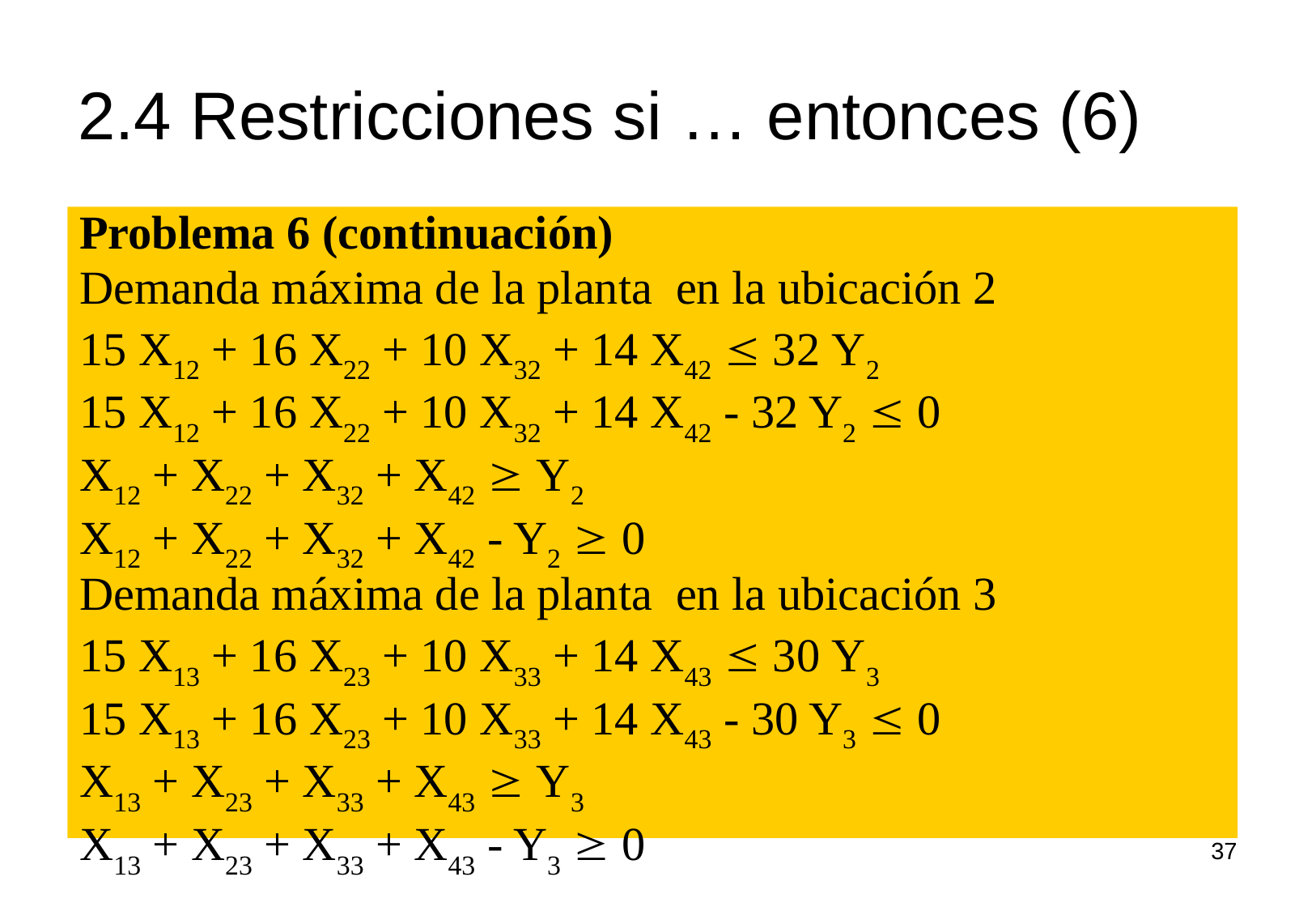

# 2.4 Restricciones si … entonces (6)
Problema 6 (continuación)
Demanda máxima de la planta  en la ubicación 2
15 X12 + 16 X22 + 10 X32 + 14 X42 ≤ 32 Y2
15 X12 + 16 X22 + 10 X32 + 14 X42 - 32 Y2 ≤ 0
X12 + X22 + X32 + X42 ≥ Y2
X12 + X22 + X32 + X42 - Y2 ≥ 0
Demanda máxima de la planta  en la ubicación 3
15 X13 + 16 X23 + 10 X33 + 14 X43 ≤ 30 Y3
15 X13 + 16 X23 + 10 X33 + 14 X43 - 30 Y3 ≤ 0
X13 + X23 + X33 + X43 ≥ Y3
X13 + X23 + X33 + X43 - Y3 ≥ 0
37